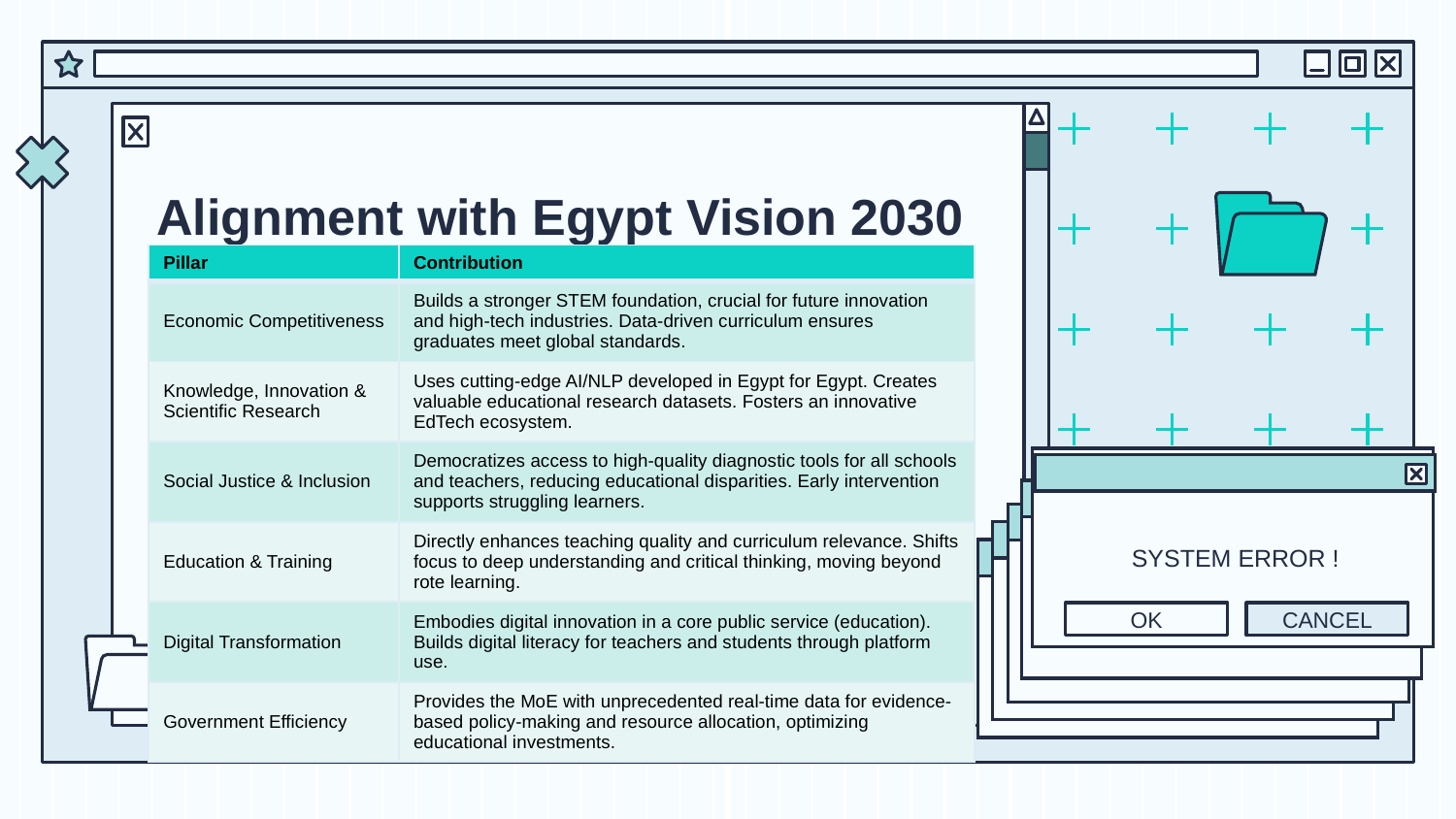

Source: Eedi Platform (Diagnostic Questions)

# Alignment with Egypt Vision 2030
| Pillar | Contribution |
| --- | --- |
| Economic Competitiveness | Builds a stronger STEM foundation, crucial for future innovation and high-tech industries. Data-driven curriculum ensures graduates meet global standards. |
| Knowledge, Innovation & Scientific Research | Uses cutting-edge AI/NLP developed in Egypt for Egypt. Creates valuable educational research datasets. Fosters an innovative EdTech ecosystem. |
| Social Justice & Inclusion | Democratizes access to high-quality diagnostic tools for all schools and teachers, reducing educational disparities. Early intervention supports struggling learners. |
| Education & Training | Directly enhances teaching quality and curriculum relevance. Shifts focus to deep understanding and critical thinking, moving beyond rote learning. |
| Digital Transformation | Embodies digital innovation in a core public service (education). Builds digital literacy for teachers and students through platform use. |
| Government Efficiency | Provides the MoE with unprecedented real-time data for evidence-based policy-making and resource allocation, optimizing educational investments. |

SYSTEM ERROR !
OK
CANCEL